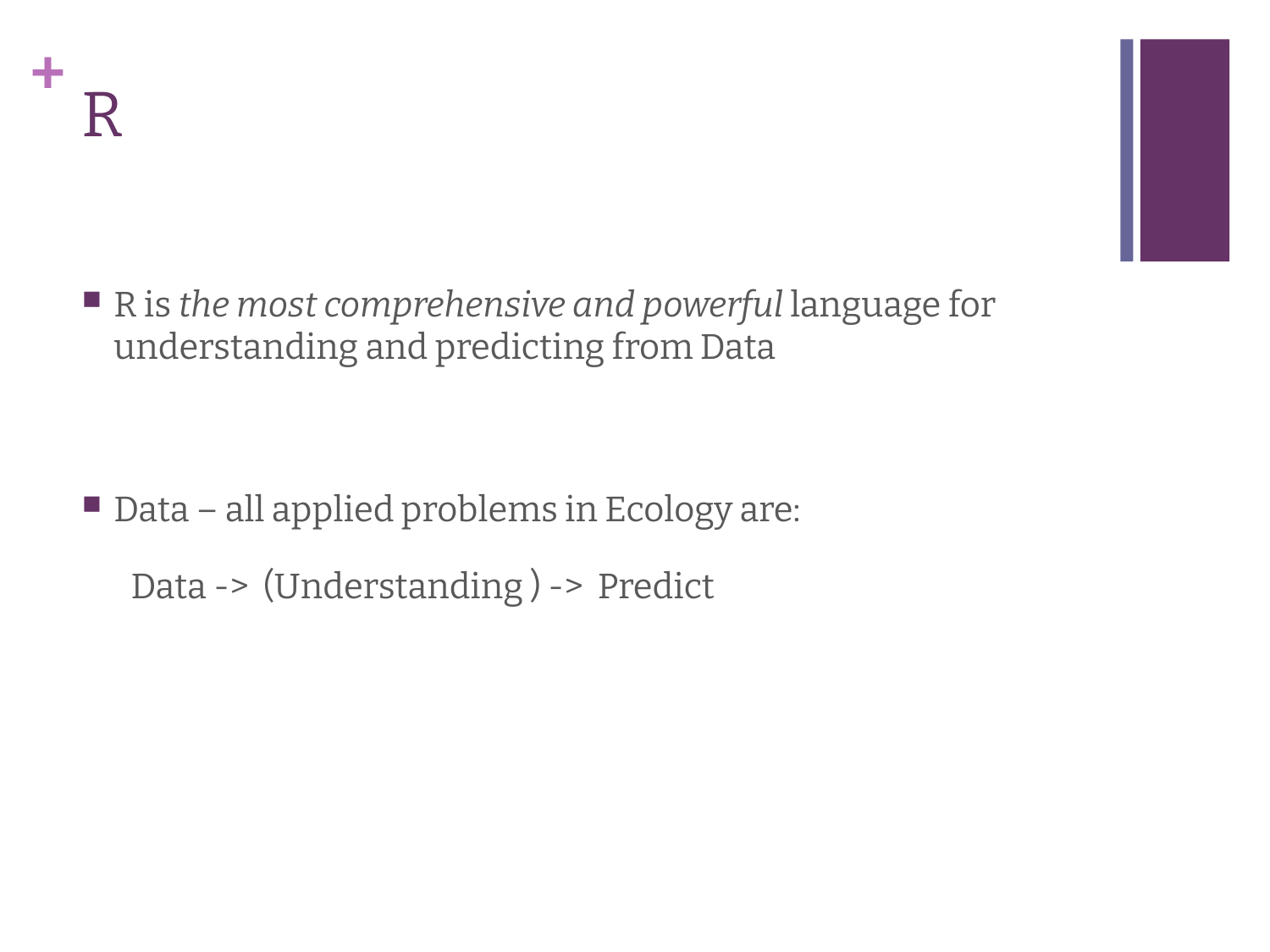

# R
R is the most comprehensive and powerful language for understanding and predicting from Data
Data – all applied problems in Ecology are:
       Data ->  (Understanding ) ->  Predict